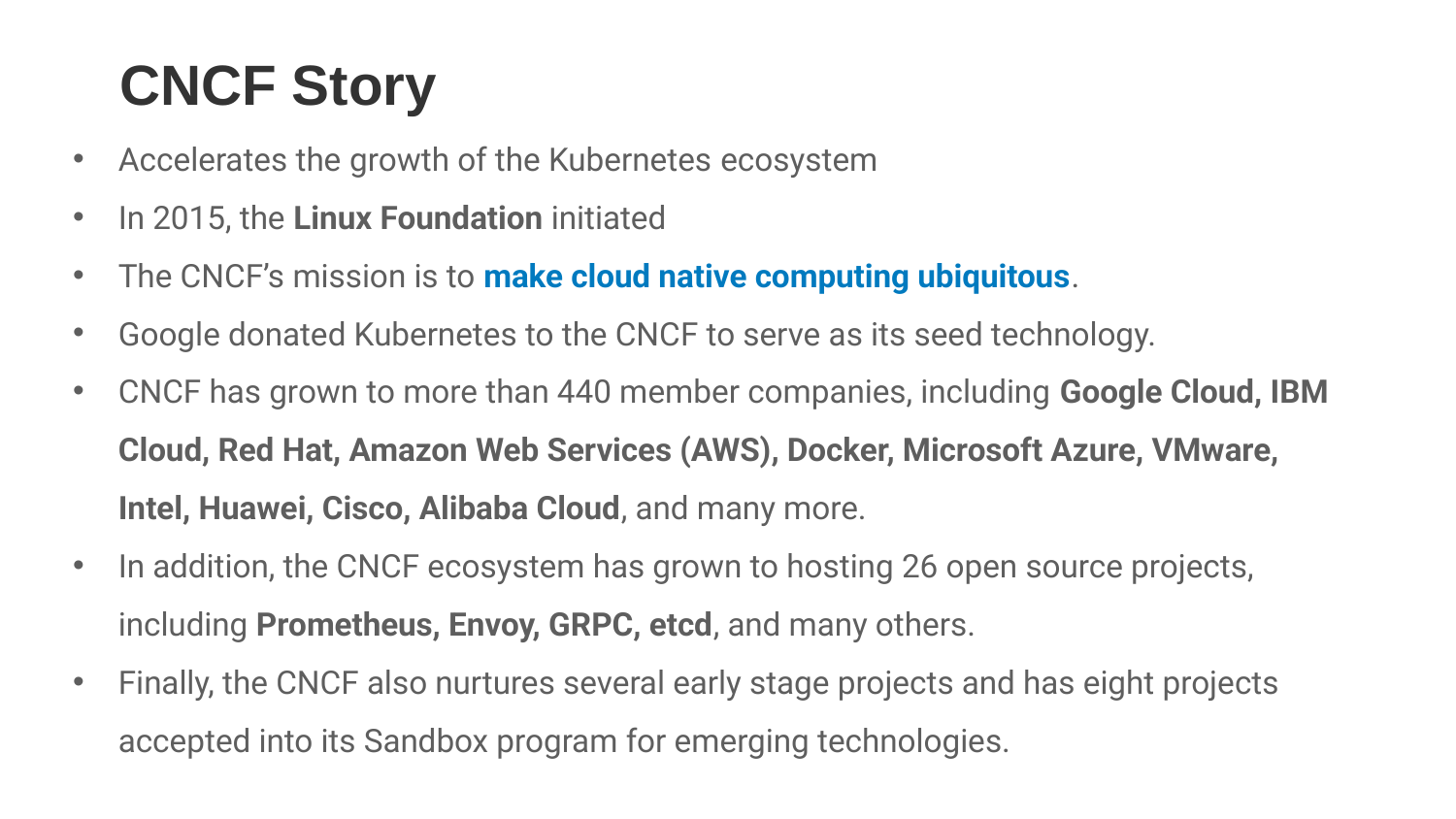

CNCF Story
Accelerates the growth of the Kubernetes ecosystem
In 2015, the Linux Foundation initiated
The CNCF’s mission is to make cloud native computing ubiquitous.
Google donated Kubernetes to the CNCF to serve as its seed technology.
CNCF has grown to more than 440 member companies, including Google Cloud, IBM Cloud, Red Hat, Amazon Web Services (AWS), Docker, Microsoft Azure, VMware, Intel, Huawei, Cisco, Alibaba Cloud, and many more.
In addition, the CNCF ecosystem has grown to hosting 26 open source projects, including Prometheus, Envoy, GRPC, etcd, and many others.
Finally, the CNCF also nurtures several early stage projects and has eight projects accepted into its Sandbox program for emerging technologies.